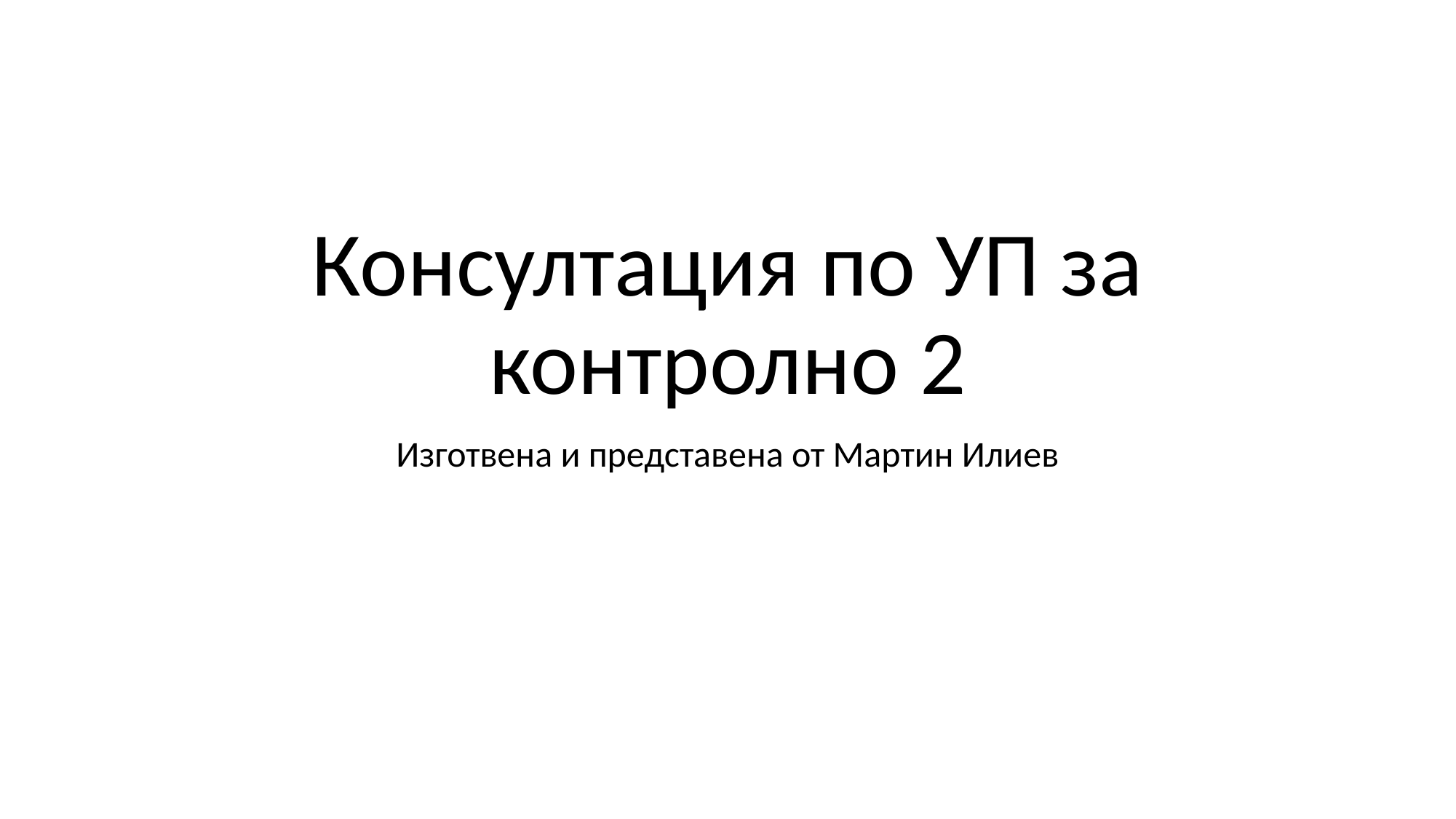

# Консултация по УП за контролно 2
Изготвена и представена от Мартин Илиев